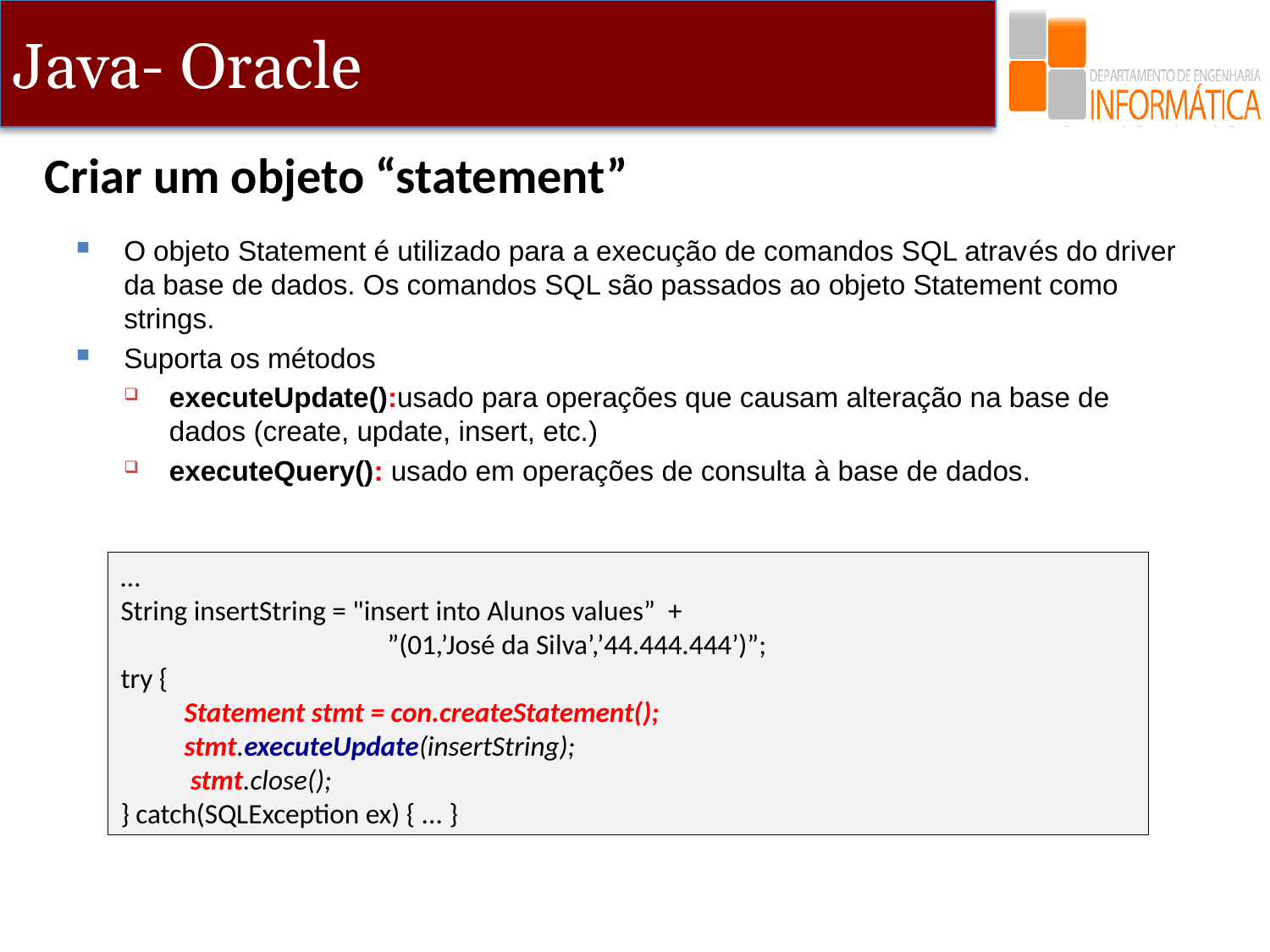

Criar um objeto “statement”
O objeto Statement é utilizado para a execução de comandos SQL através do driver da base de dados. Os comandos SQL são passados ao objeto Statement como strings.
Suporta os métodos
executeUpdate():usado para operações que causam alteração na base de dados (create, update, insert, etc.)
executeQuery(): usado em operações de consulta à base de dados.

…
String insertString = "insert into Alunos values”  +
		  ”(01,’José da Silva’,’44.444.444’)”;
try {
Statement stmt = con.createStatement();
stmt.executeUpdate(insertString);
 stmt.close();
} catch(SQLException ex) { ... }